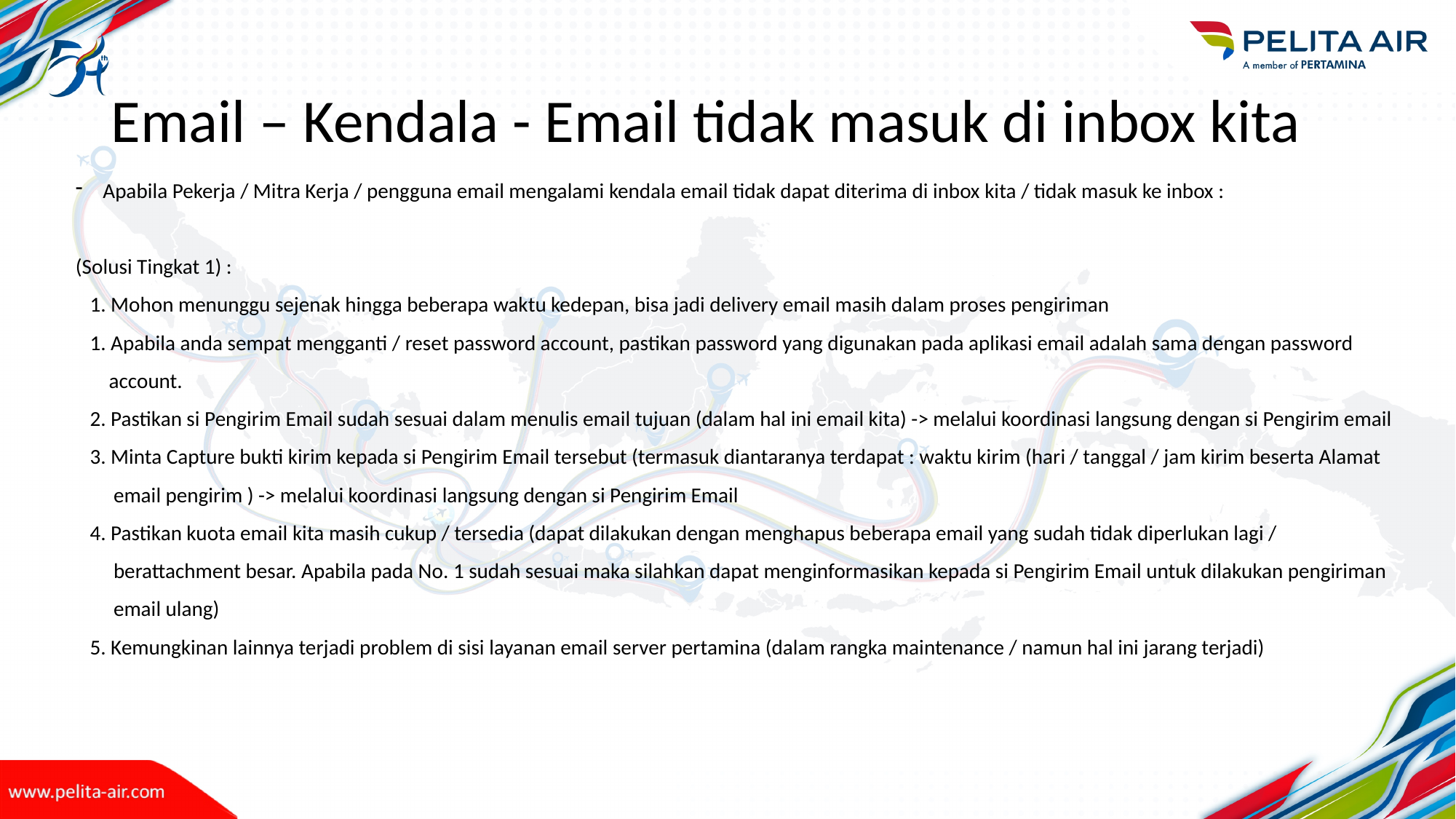

# Email – Kendala - Email tidak masuk di inbox kita
Apabila Pekerja / Mitra Kerja / pengguna email mengalami kendala email tidak dapat diterima di inbox kita / tidak masuk ke inbox :

(Solusi Tingkat 1) :
   1. Mohon menunggu sejenak hingga beberapa waktu kedepan, bisa jadi delivery email masih dalam proses pengiriman
   1. Apabila anda sempat mengganti / reset password account, pastikan password yang digunakan pada aplikasi email adalah sama dengan password
       account.
   2. Pastikan si Pengirim Email sudah sesuai dalam menulis email tujuan (dalam hal ini email kita) -> melalui koordinasi langsung dengan si Pengirim email
   3. Minta Capture bukti kirim kepada si Pengirim Email tersebut (termasuk diantaranya terdapat : waktu kirim (hari / tanggal / jam kirim beserta Alamat
        email pengirim ) -> melalui koordinasi langsung dengan si Pengirim Email
   4. Pastikan kuota email kita masih cukup / tersedia (dapat dilakukan dengan menghapus beberapa email yang sudah tidak diperlukan lagi /
        berattachment besar. Apabila pada No. 1 sudah sesuai maka silahkan dapat menginformasikan kepada si Pengirim Email untuk dilakukan pengiriman
        email ulang)
   5. Kemungkinan lainnya terjadi problem di sisi layanan email server pertamina (dalam rangka maintenance / namun hal ini jarang terjadi)